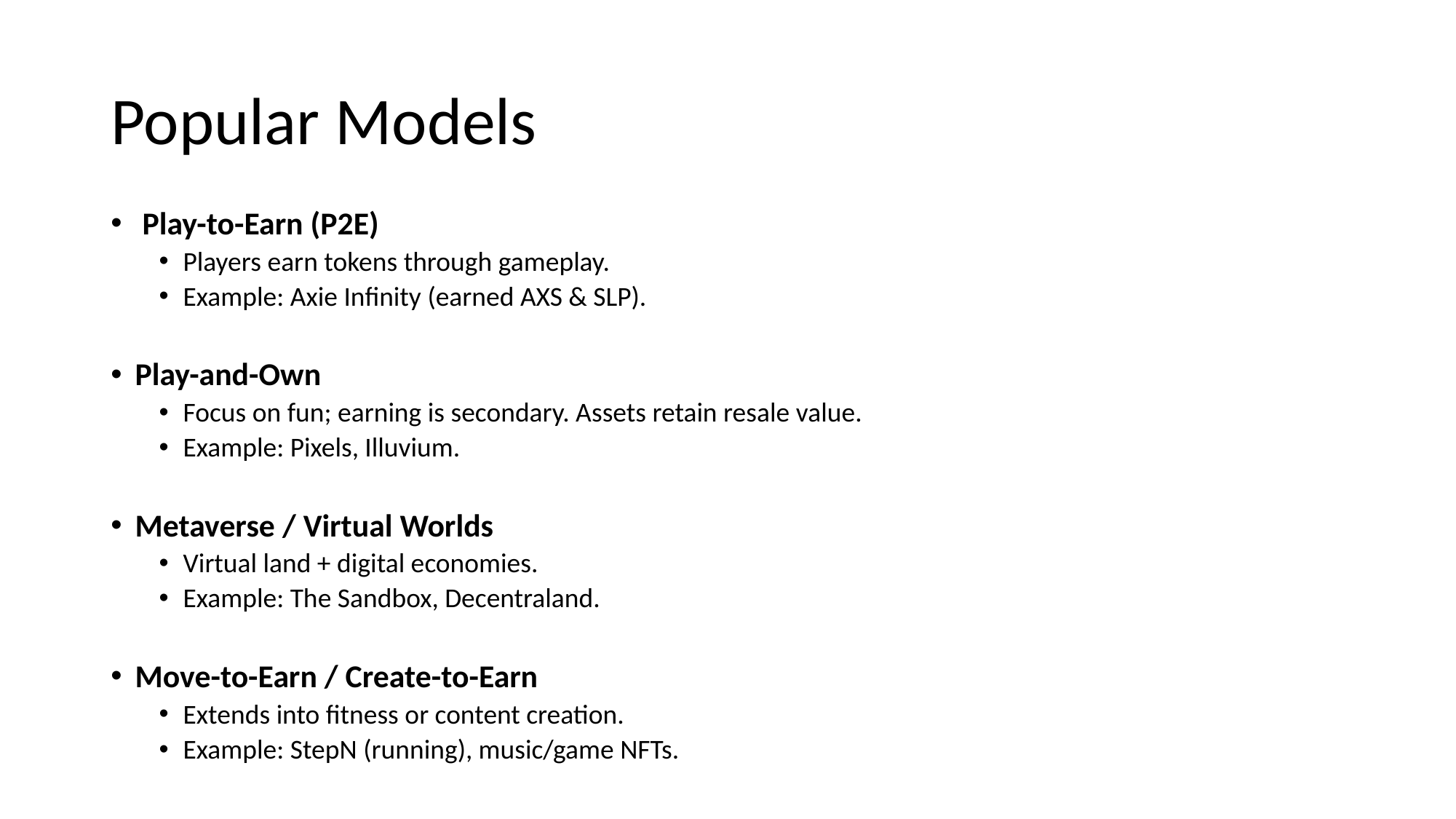

# Popular Models
 Play-to-Earn (P2E)
Players earn tokens through gameplay.
Example: Axie Infinity (earned AXS & SLP).

Play-and-Own
Focus on fun; earning is secondary. Assets retain resale value.
Example: Pixels, Illuvium.

Metaverse / Virtual Worlds
Virtual land + digital economies.
Example: The Sandbox, Decentraland.

Move-to-Earn / Create-to-Earn
Extends into fitness or content creation.
Example: StepN (running), music/game NFTs.